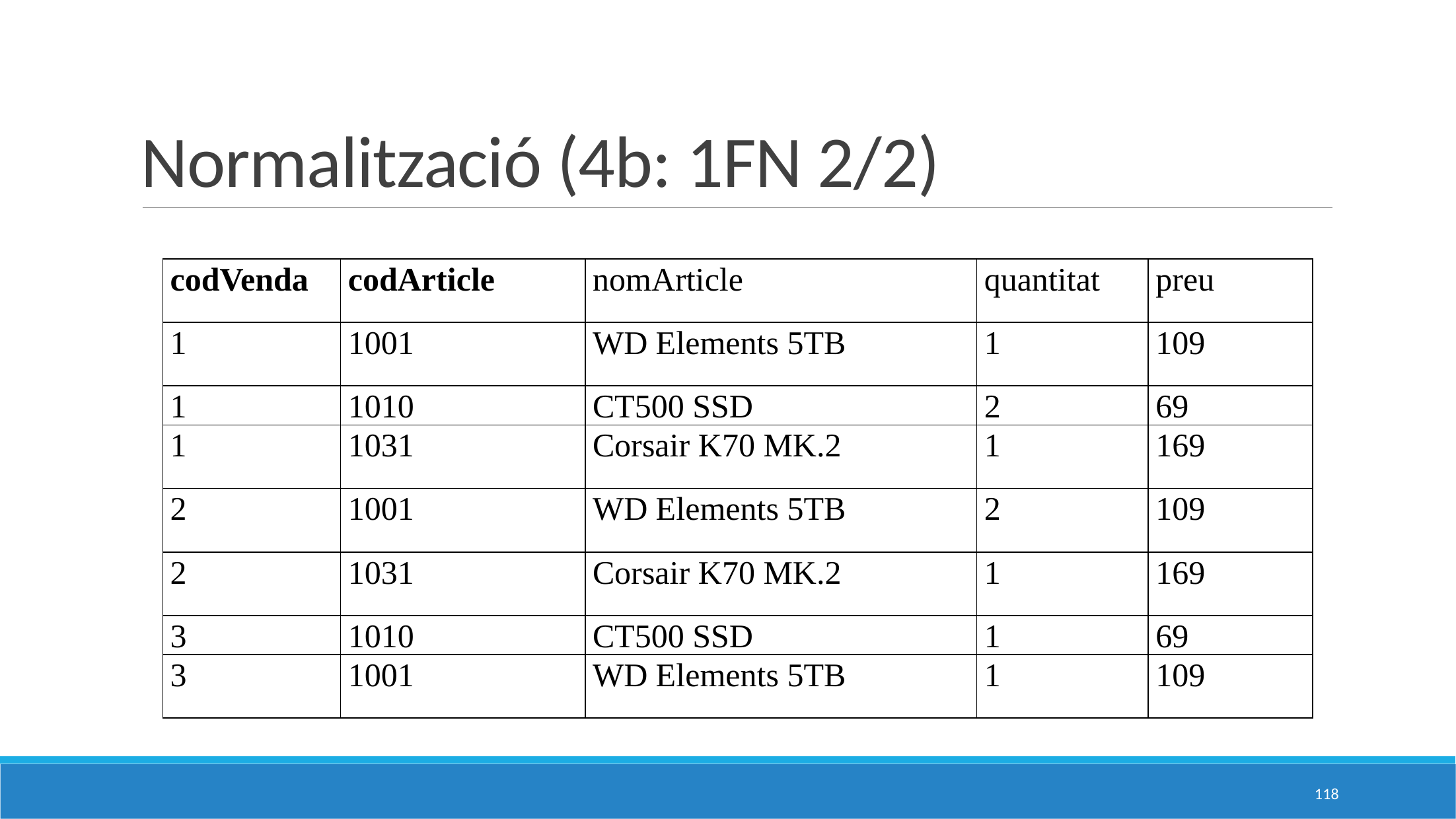

# Normalització (4b: 1FN 2/2)
| codVenda | codArticle | nomArticle | quantitat | preu |
| --- | --- | --- | --- | --- |
| 1 | 1001 | WD Elements 5TB | 1 | 109 |
| 1 | 1010 | CT500 SSD | 2 | 69 |
| 1 | 1031 | Corsair K70 MK.2 | 1 | 169 |
| 2 | 1001 | WD Elements 5TB | 2 | 109 |
| 2 | 1031 | Corsair K70 MK.2 | 1 | 169 |
| 3 | 1010 | CT500 SSD | 1 | 69 |
| 3 | 1001 | WD Elements 5TB | 1 | 109 |
118